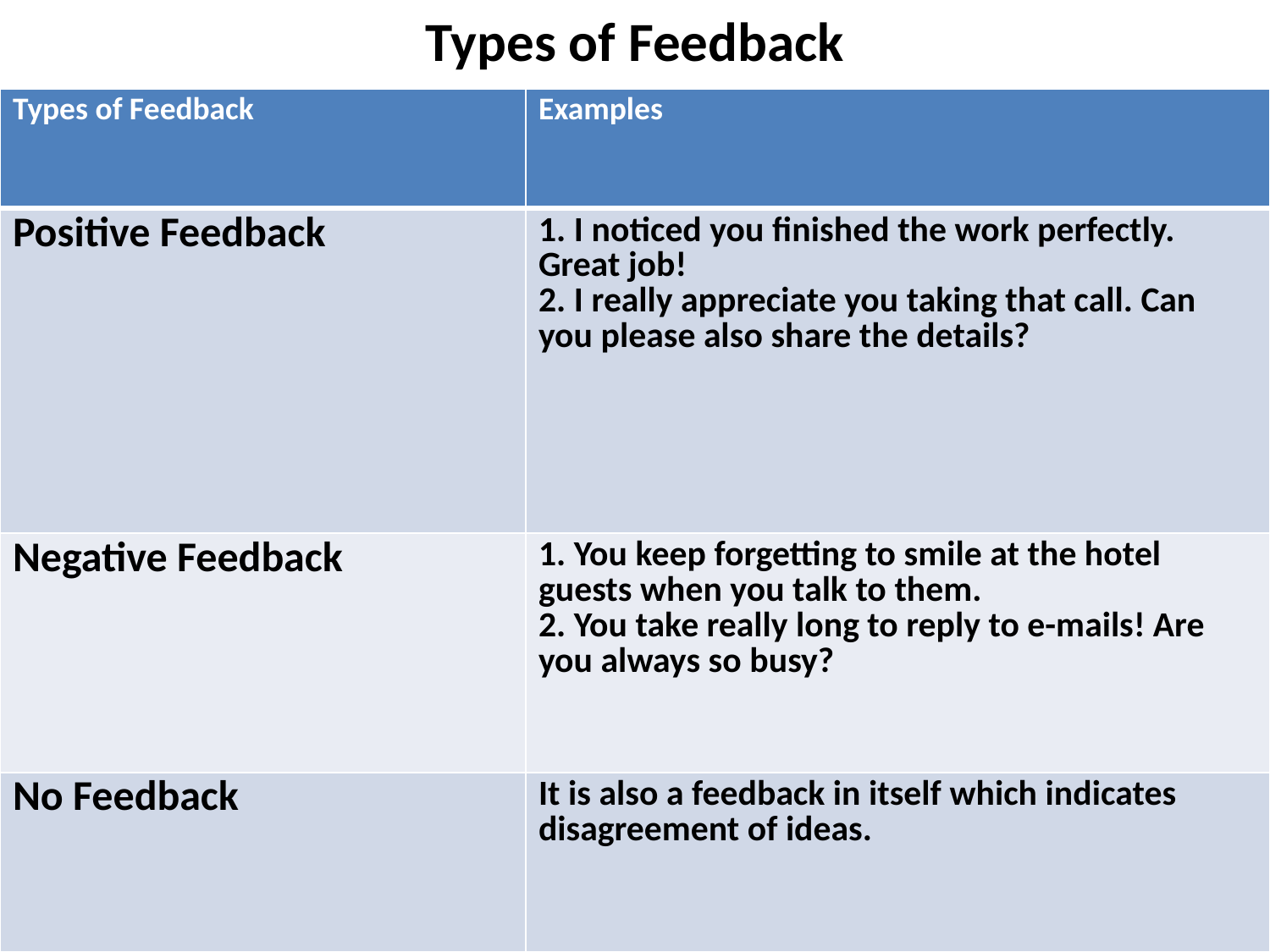

# Types of Feedback
| Types of Feedback | Examples |
| --- | --- |
| Positive Feedback | 1. I noticed you finished the work perfectly. Great job! 2. I really appreciate you taking that call. Can you please also share the details? |
| Negative Feedback | 1. You keep forgetting to smile at the hotel guests when you talk to them. 2. You take really long to reply to e-mails! Are you always so busy? |
| No Feedback | It is also a feedback in itself which indicates disagreement of ideas. |